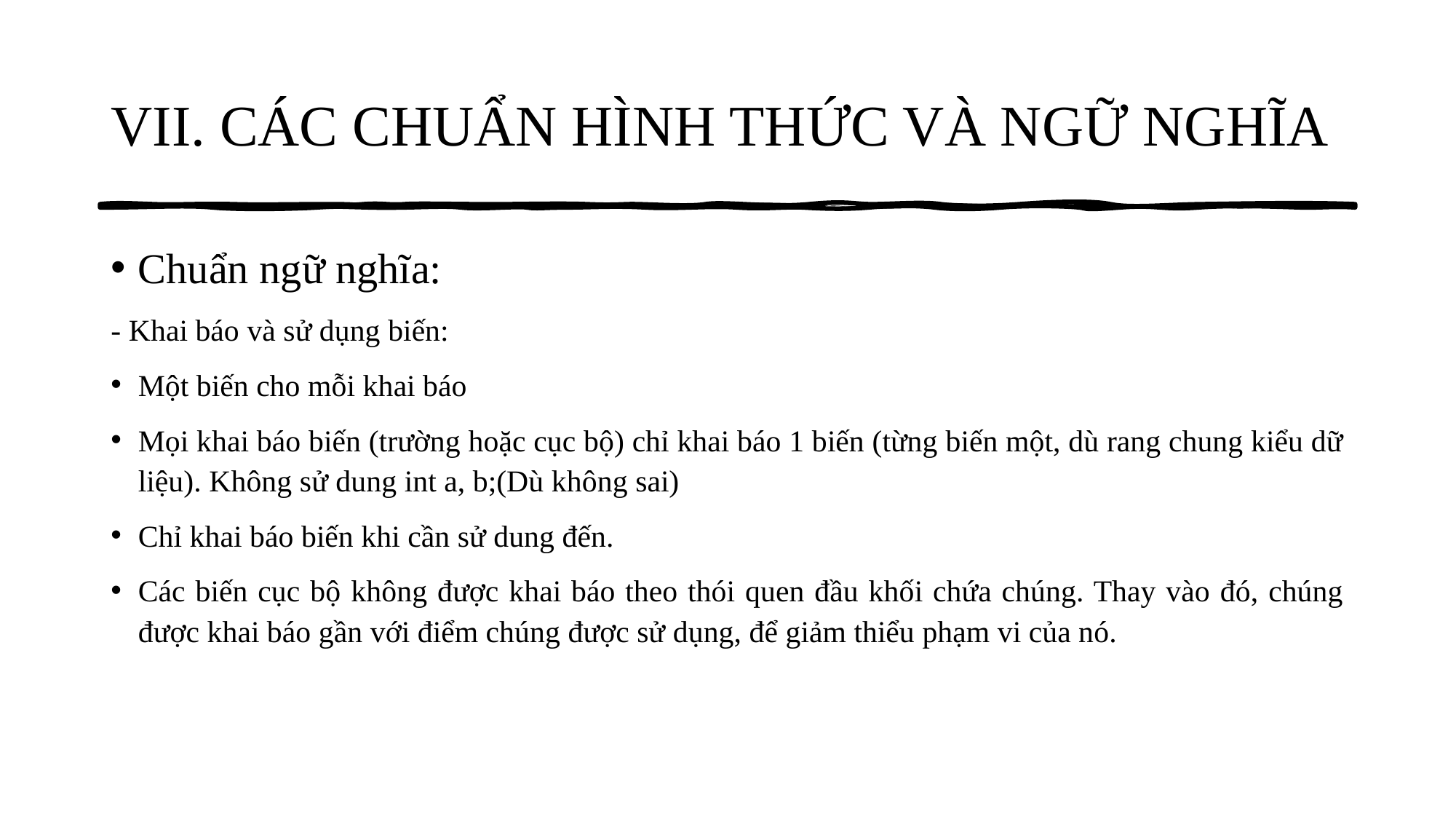

# VII. CÁC CHUẨN HÌNH THỨC VÀ NGỮ NGHĨA
Chuẩn ngữ nghĩa:
- Khai báo và sử dụng biến:
Một biến cho mỗi khai báo
Mọi khai báo biến (trường hoặc cục bộ) chỉ khai báo 1 biến (từng biến một, dù rang chung kiểu dữ liệu). Không sử dung int a, b;(Dù không sai)
Chỉ khai báo biến khi cần sử dung đến.
Các biến cục bộ không được khai báo theo thói quen đầu khối chứa chúng. Thay vào đó, chúng được khai báo gần với điểm chúng được sử dụng, để giảm thiểu phạm vi của nó.